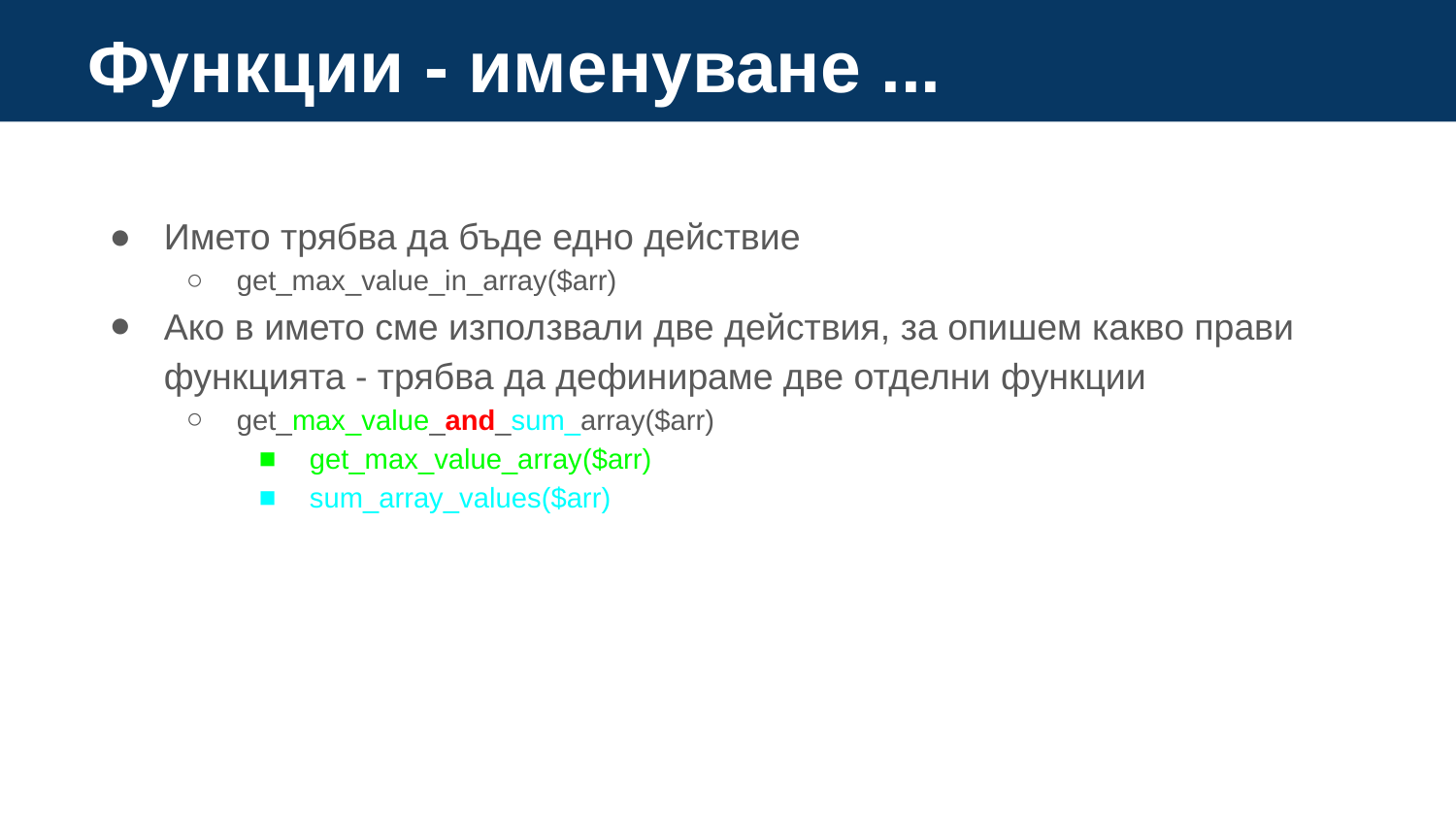

Функции - именуване ...

Името трябва да бъде едно действие
get_max_value_in_array($arr)
Ако в името сме използвали две действия, за опишем какво прави функцията - трябва да дефинираме две отделни функции
get_max_value_and_sum_array($arr)
get_max_value_array($arr)
sum_array_values($arr)